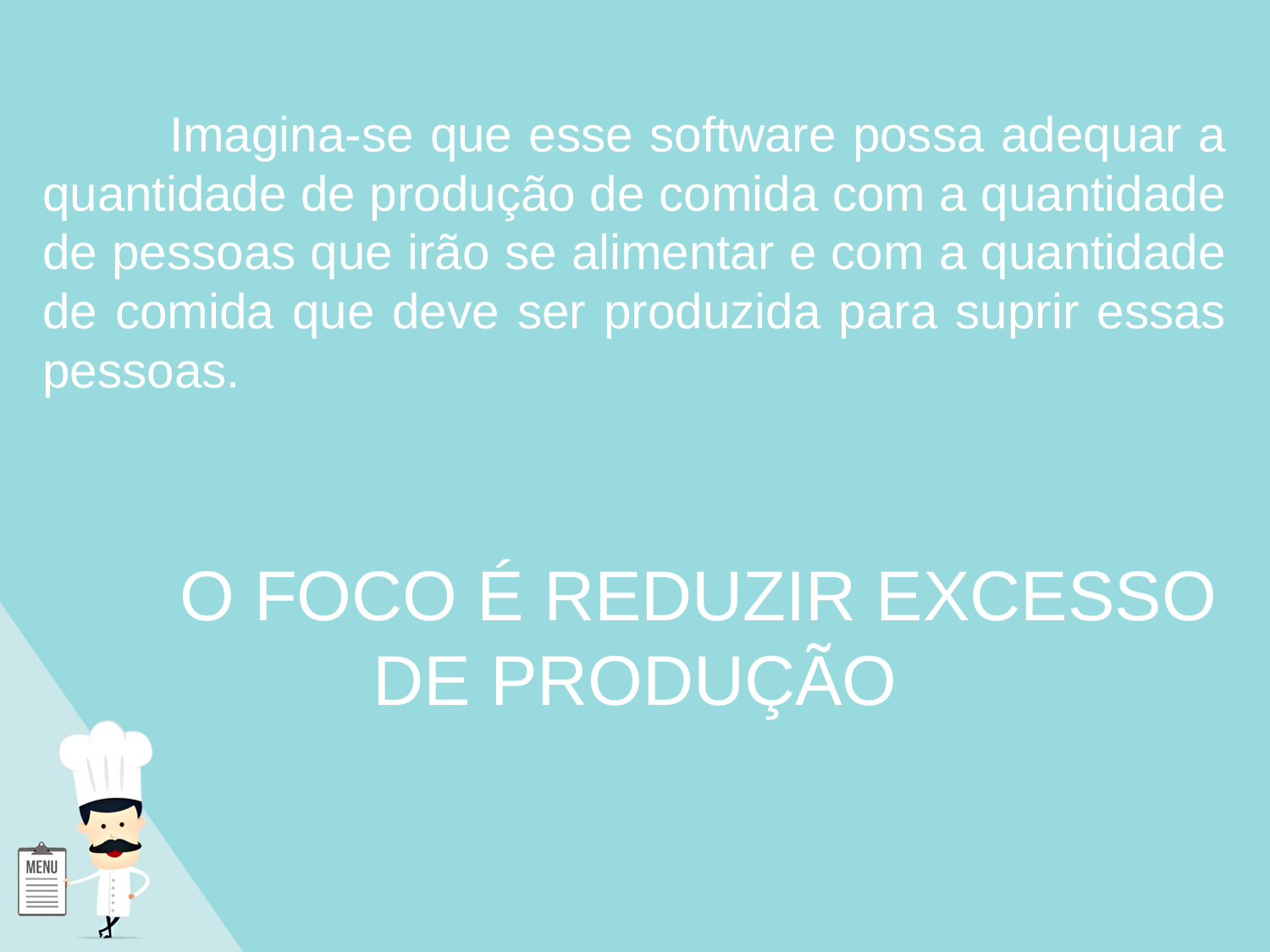

Imagina-se que esse software possa adequar a quantidade de produção de comida com a quantidade de pessoas que irão se alimentar e com a quantidade de comida que deve ser produzida para suprir essas pessoas.

	O FOCO É REDUZIR EXCESSO DE PRODUÇÃO